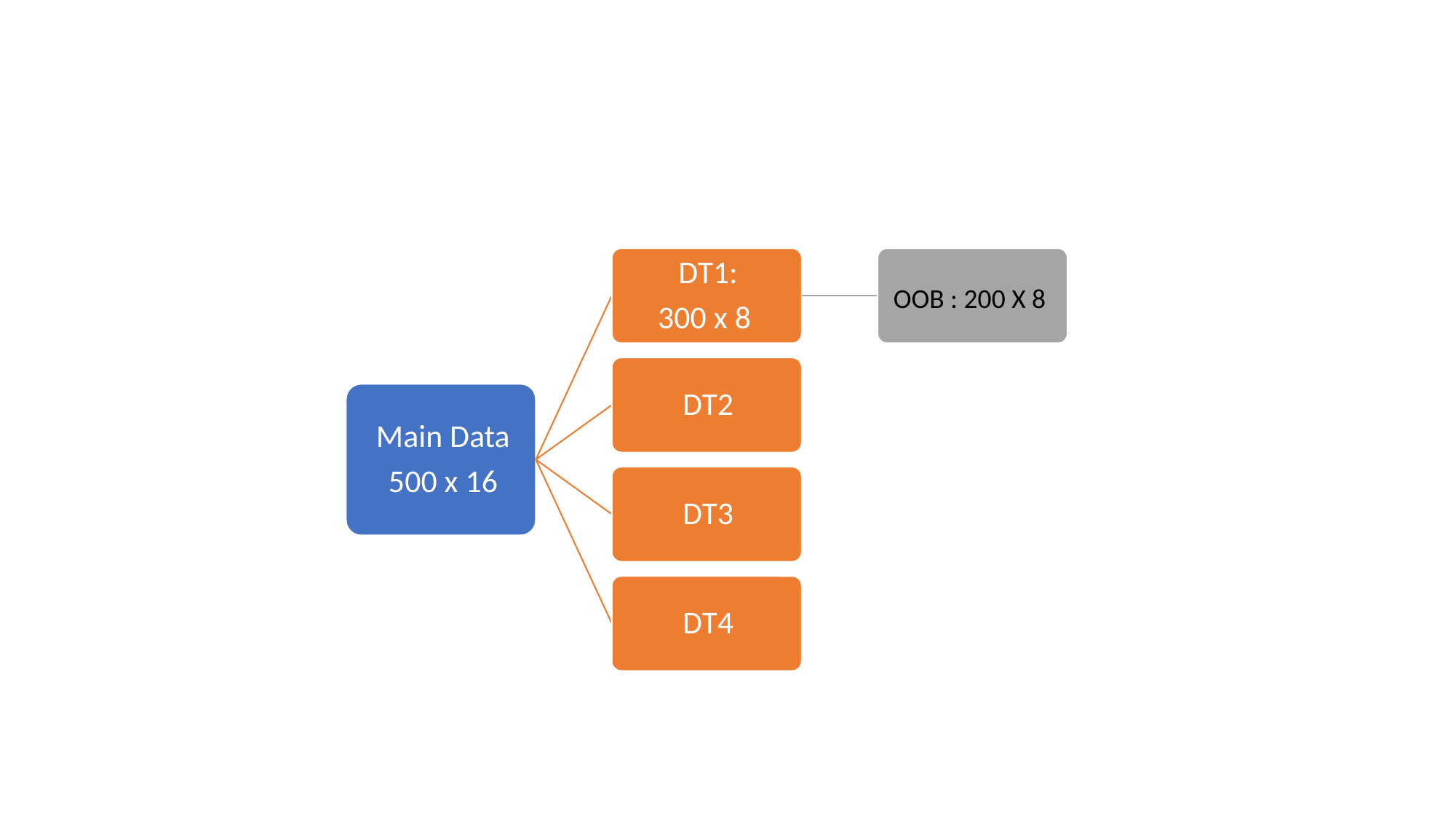

#

Main Data
500 x 16

DT1:
300 x 8

DT2

DT3

DT4
OOB : 200 X 8